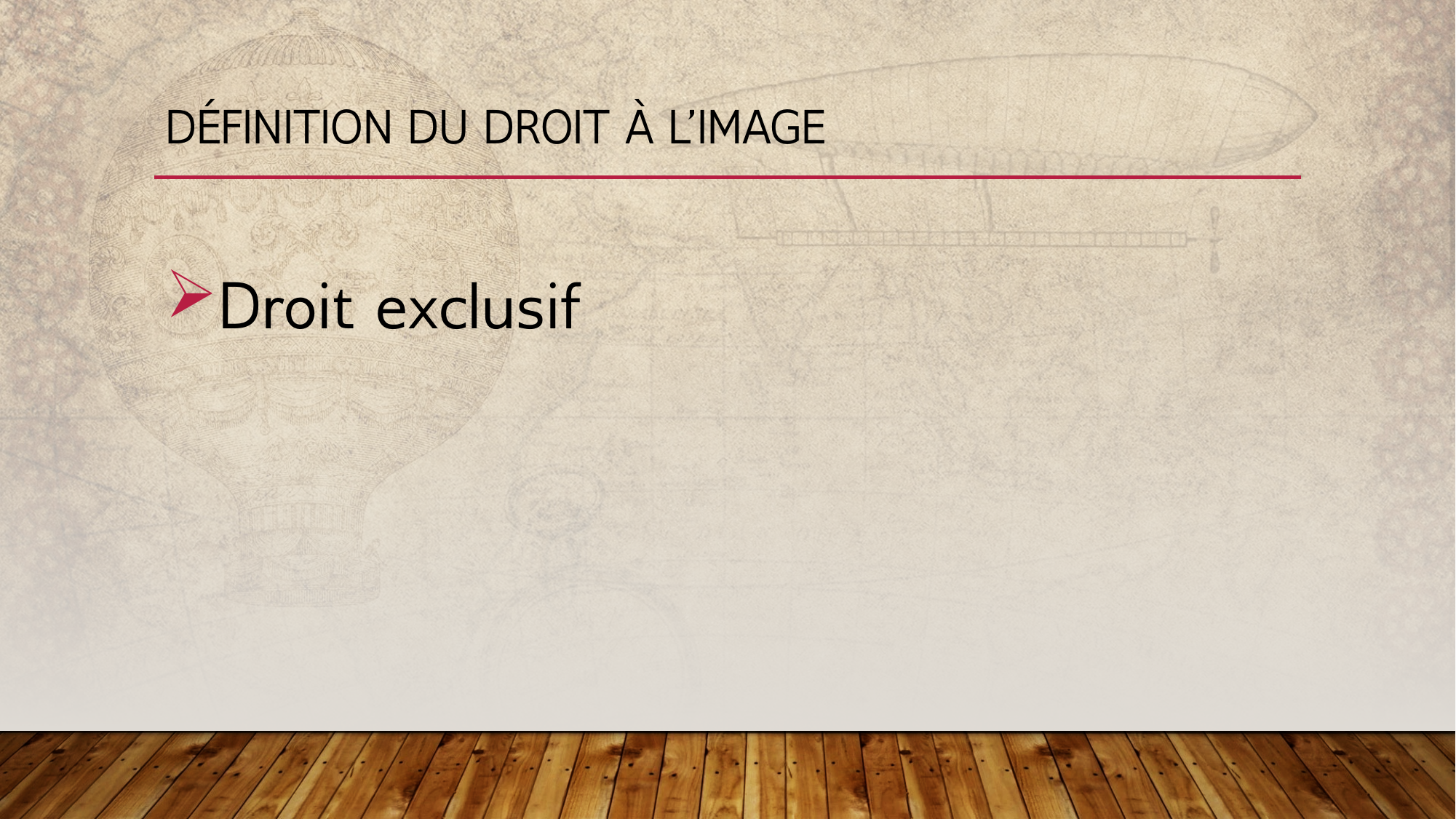

# Définition du droit à l’image
Droit exclusif